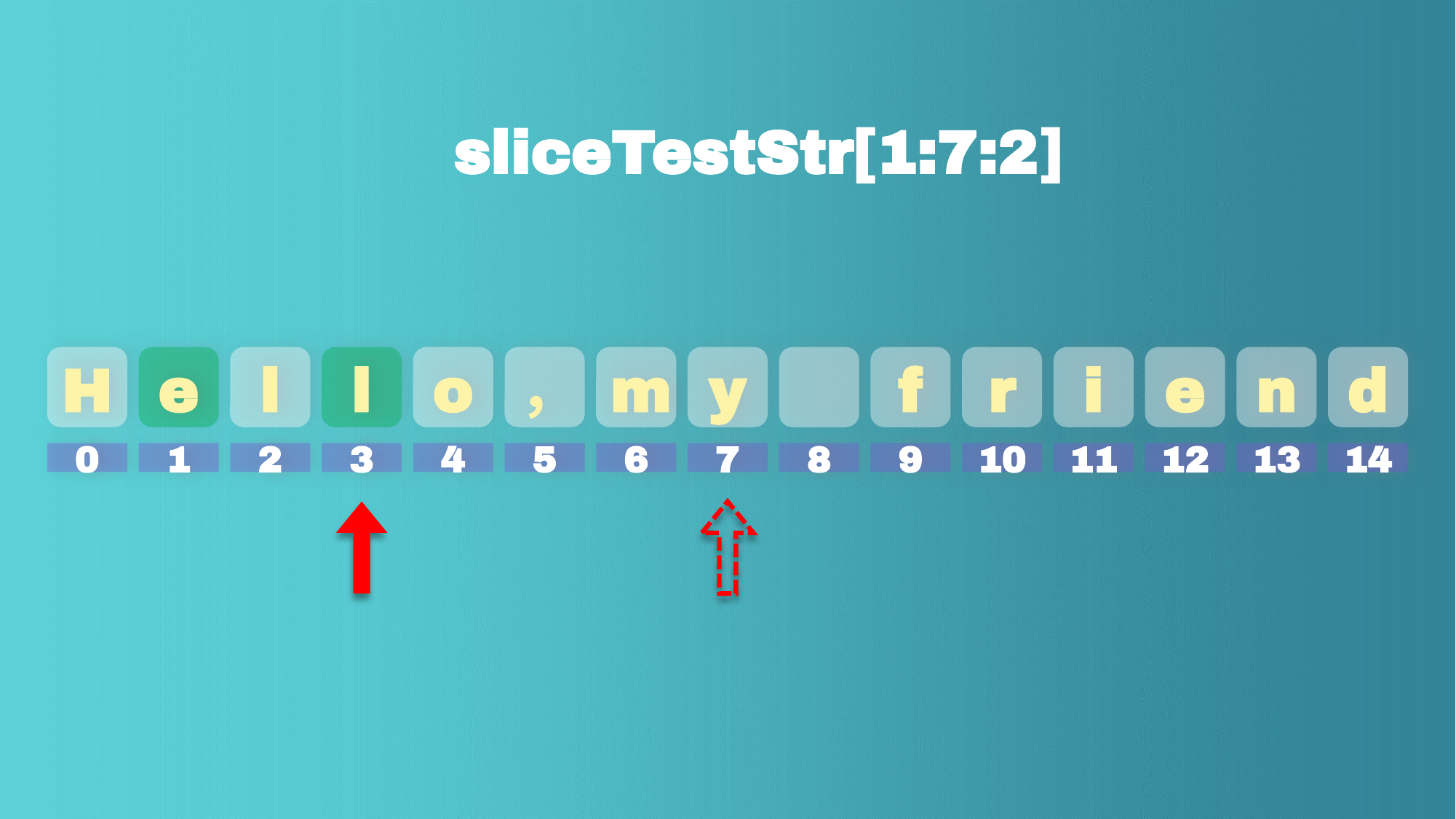

sliceTestStr[1:7:2]
d
i
e
n
r
13
14
10
11
12
f
m
y

，
8
9
5
6
7
o
e
l
l
H
3
4
0
1
2